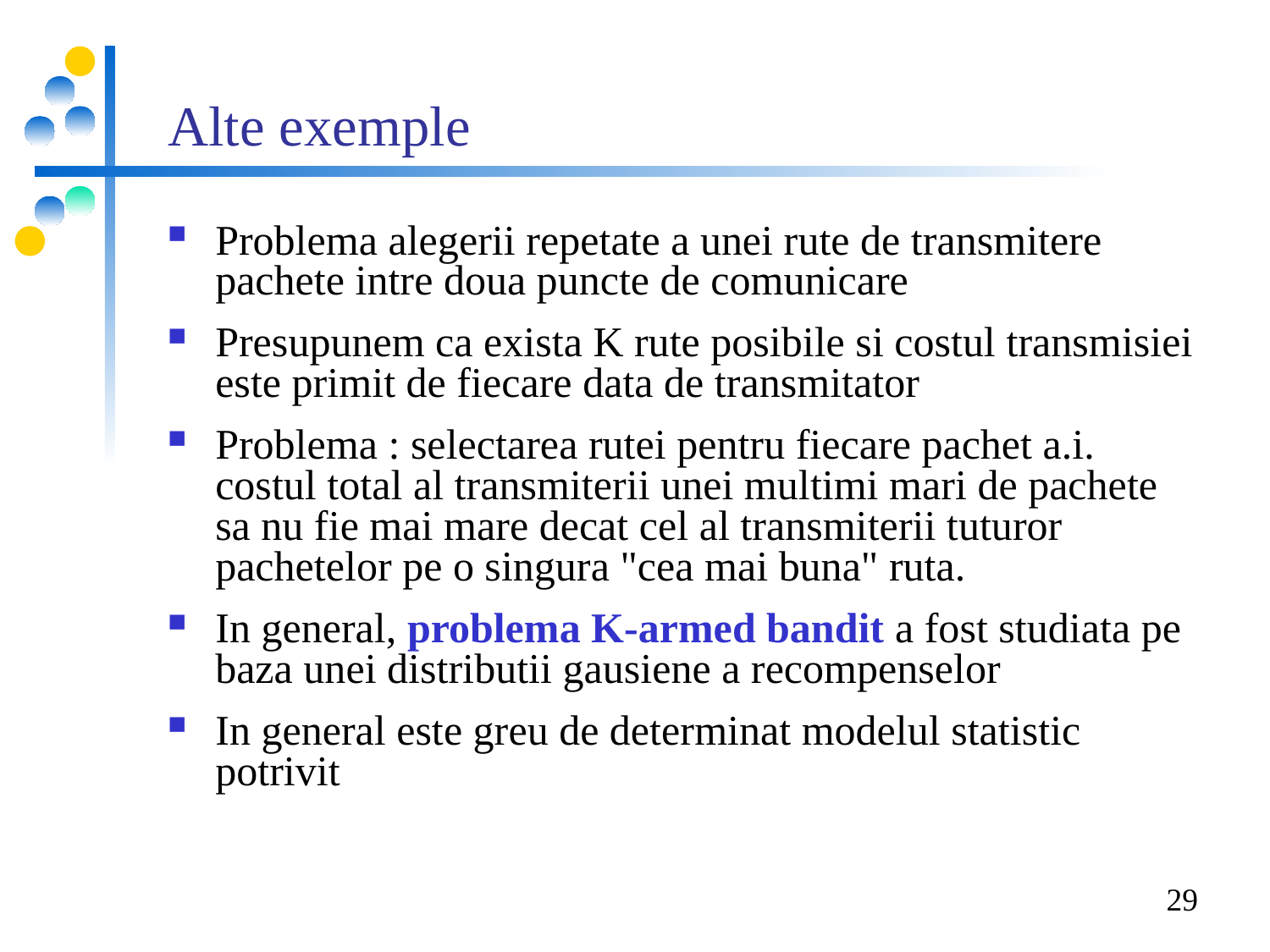

Alte exemple

Problema alegerii repetate a unei rute de transmitere pachete intre doua puncte de comunicare
Presupunem ca exista K rute posibile si costul transmisiei este primit de fiecare data de transmitator
Problema : selectarea rutei pentru fiecare pachet a.i. costul total al transmiterii unei multimi mari de pachete sa nu fie mai mare decat cel al transmiterii tuturor pachetelor pe o singura "cea mai buna" ruta.
In general, problema K-armed bandit a fost studiata pe baza unei distributii gausiene a recompenselor
In general este greu de determinat modelul statistic potrivit
29